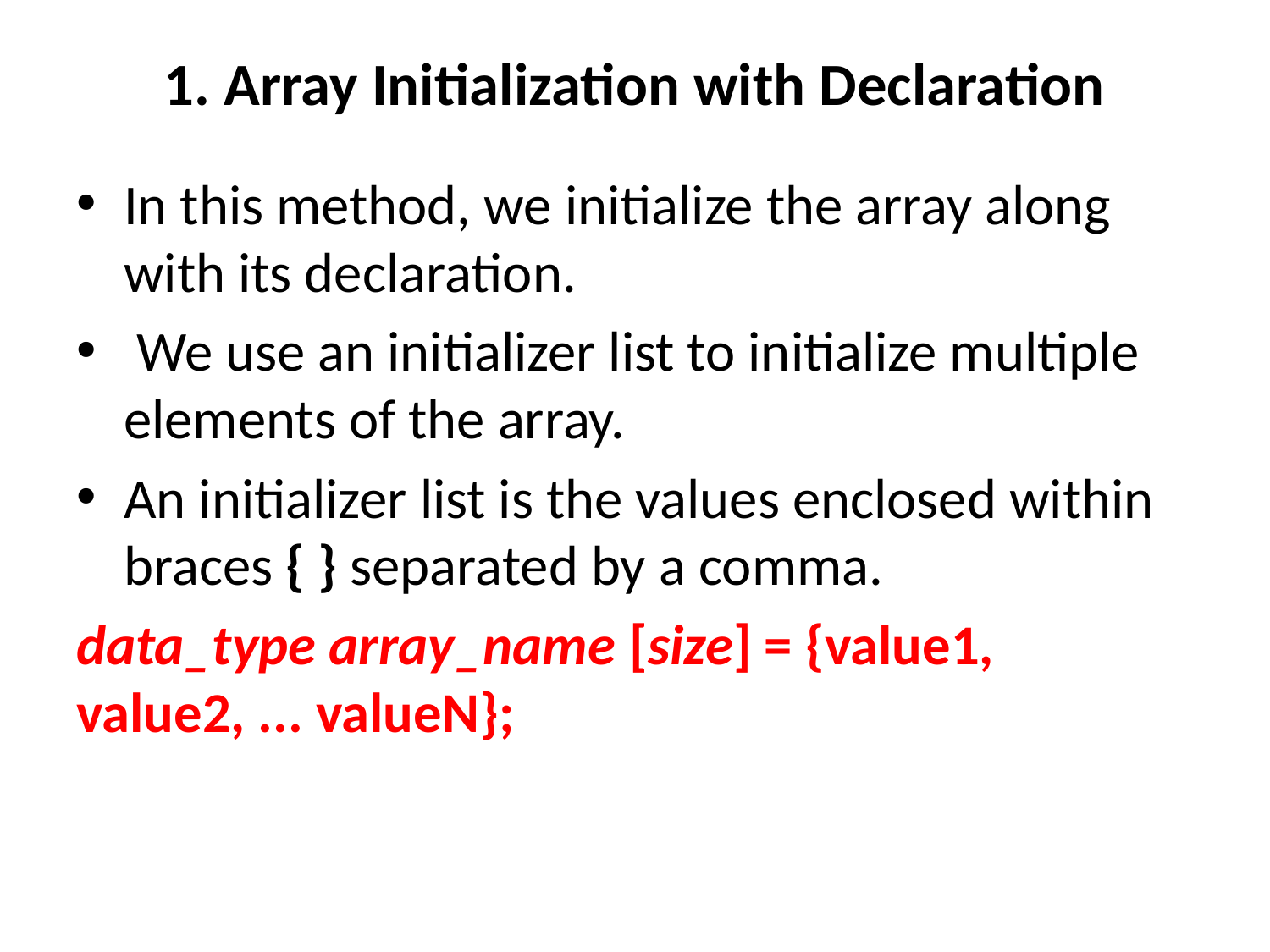

# 1. Array Initialization with Declaration
In this method, we initialize the array along with its declaration.
 We use an initializer list to initialize multiple elements of the array.
An initializer list is the values enclosed within braces { } separated by a comma.
data_type array_name [size] = {value1, value2, ... valueN};